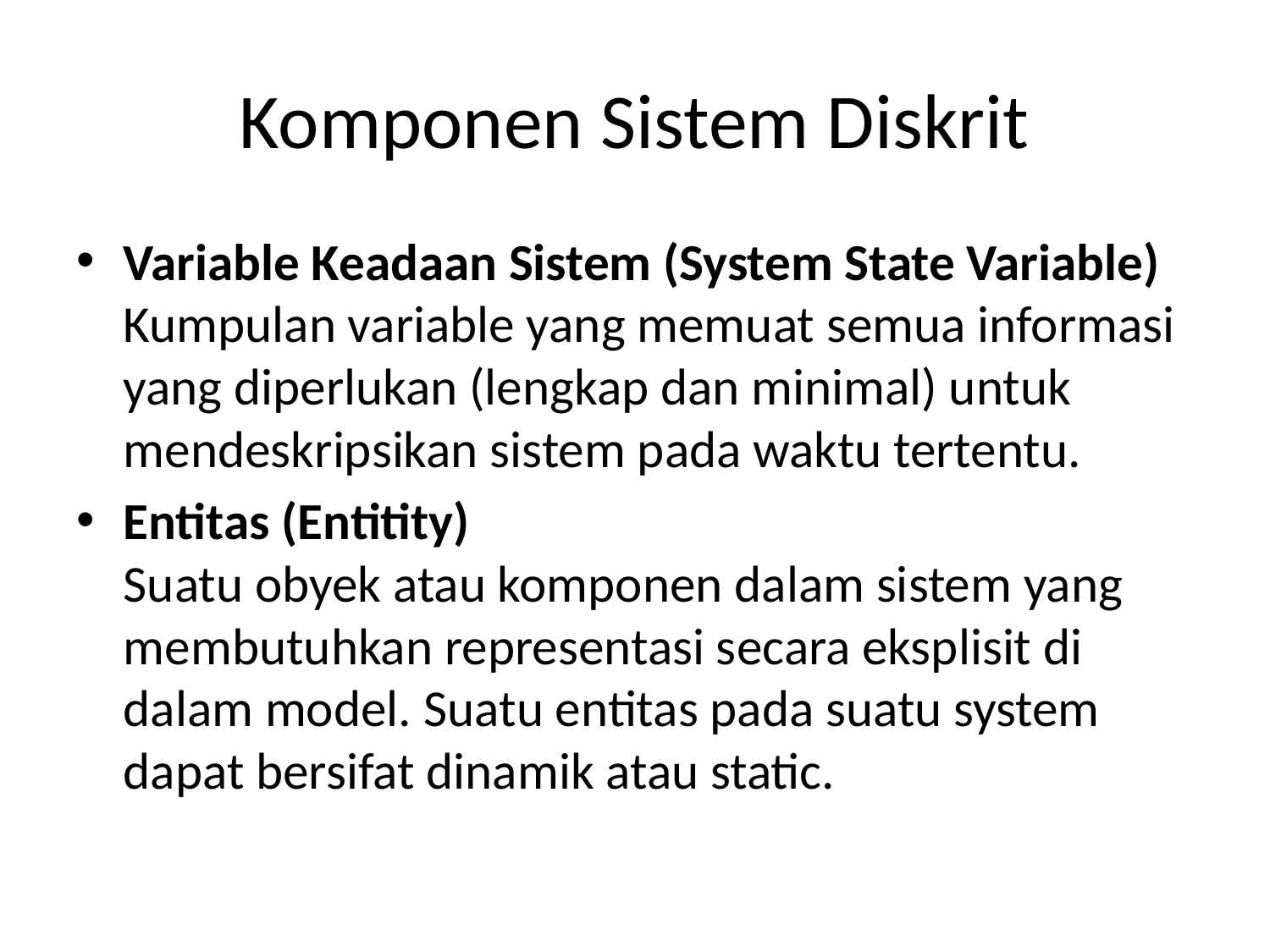

# Komponen Sistem Diskrit
Variable Keadaan Sistem (System State Variable)
Kumpulan variable yang memuat semua informasi yang diperlukan (lengkap dan minimal) untuk mendeskripsikan sistem pada waktu tertentu.
Entitas (Entitity)
Suatu obyek atau komponen dalam sistem yang membutuhkan representasi secara eksplisit di dalam model. Suatu entitas pada suatu system dapat bersifat dinamik atau static.